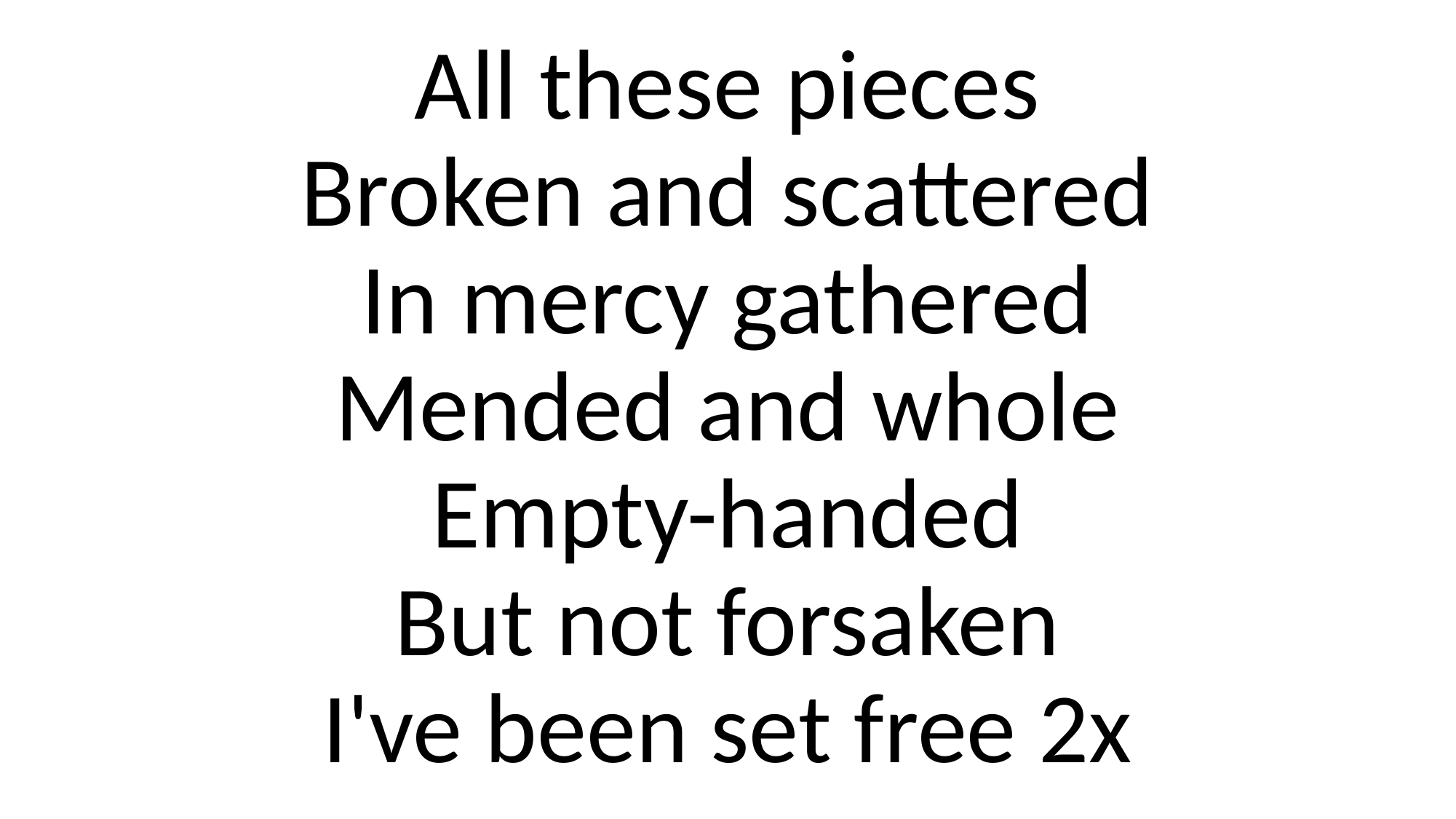

# All these pieces Broken and scattered In mercy gathered Mended and whole Empty-handed But not forsaken I've been set free 2x